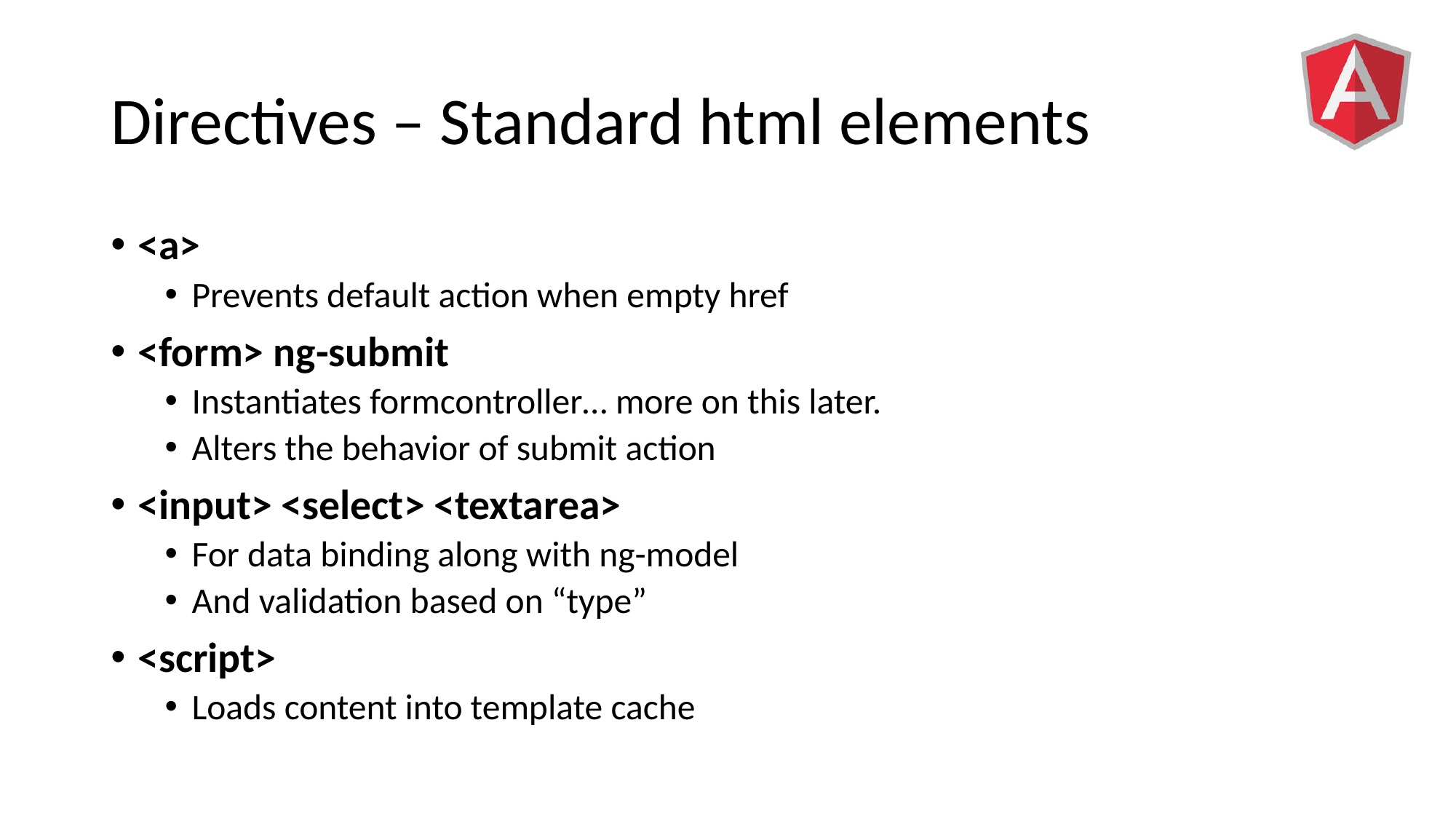

# Directives – Standard html elements
<a>
Prevents default action when empty href
<form> ng-submit
Instantiates formcontroller… more on this later.
Alters the behavior of submit action
<input> <select> <textarea>
For data binding along with ng-model
And validation based on “type”
<script>
Loads content into template cache